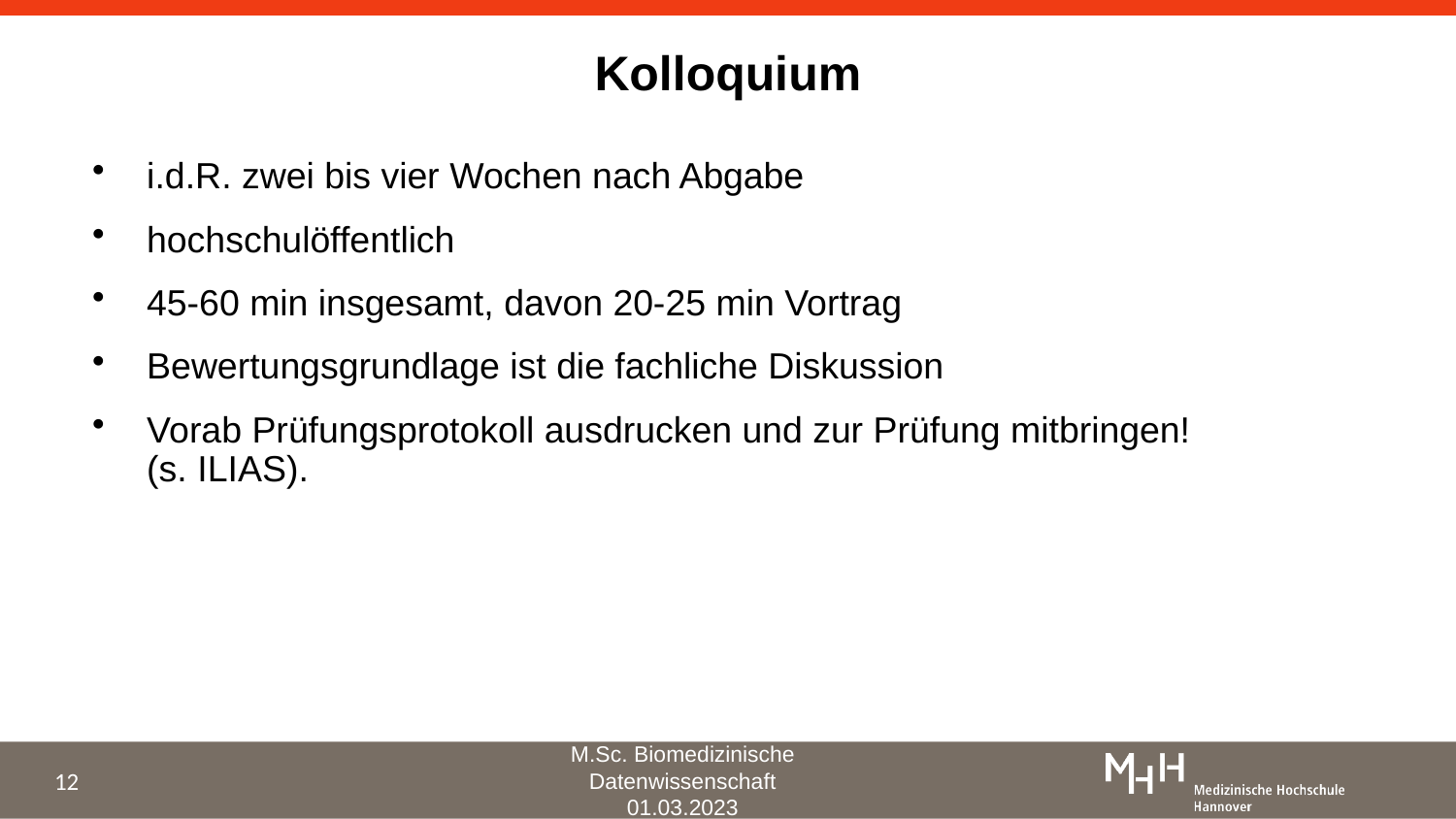

# Kolloquium
i.d.R. zwei bis vier Wochen nach Abgabe
hochschulöffentlich
45-60 min insgesamt, davon 20-25 min Vortrag
Bewertungsgrundlage ist die fachliche Diskussion
Vorab Prüfungsprotokoll ausdrucken und zur Prüfung mitbringen!
(s. ILIAS).